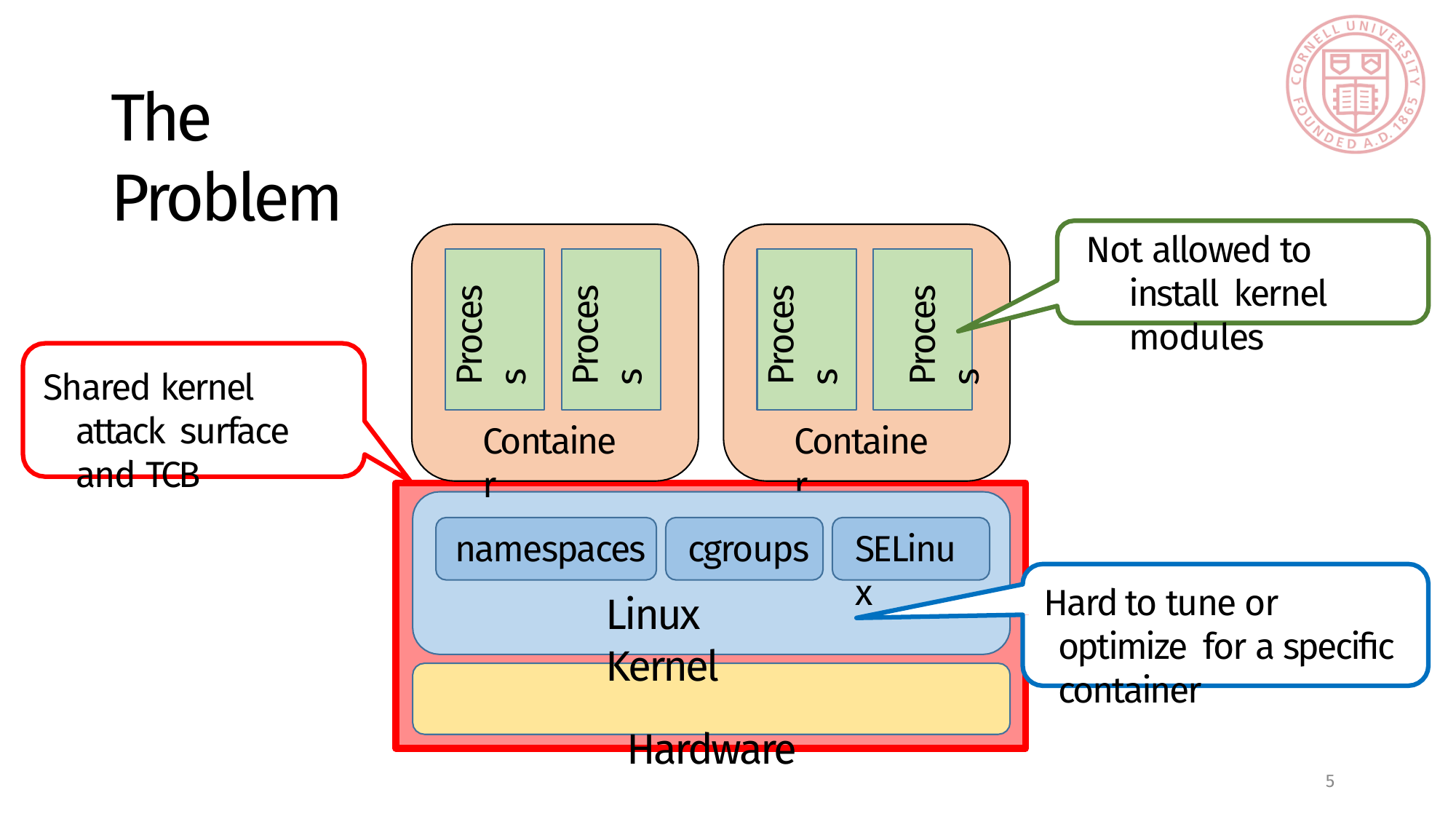

# The Problem

Not allowed to install  kernel modules

Process
Process
Process
Process

Shared kernel attack  surface and TCB
Container
Container

namespaces	cgroups
Linux Kernel
Hardware

SELinux

Hard to tune or optimize  for a specific container
5